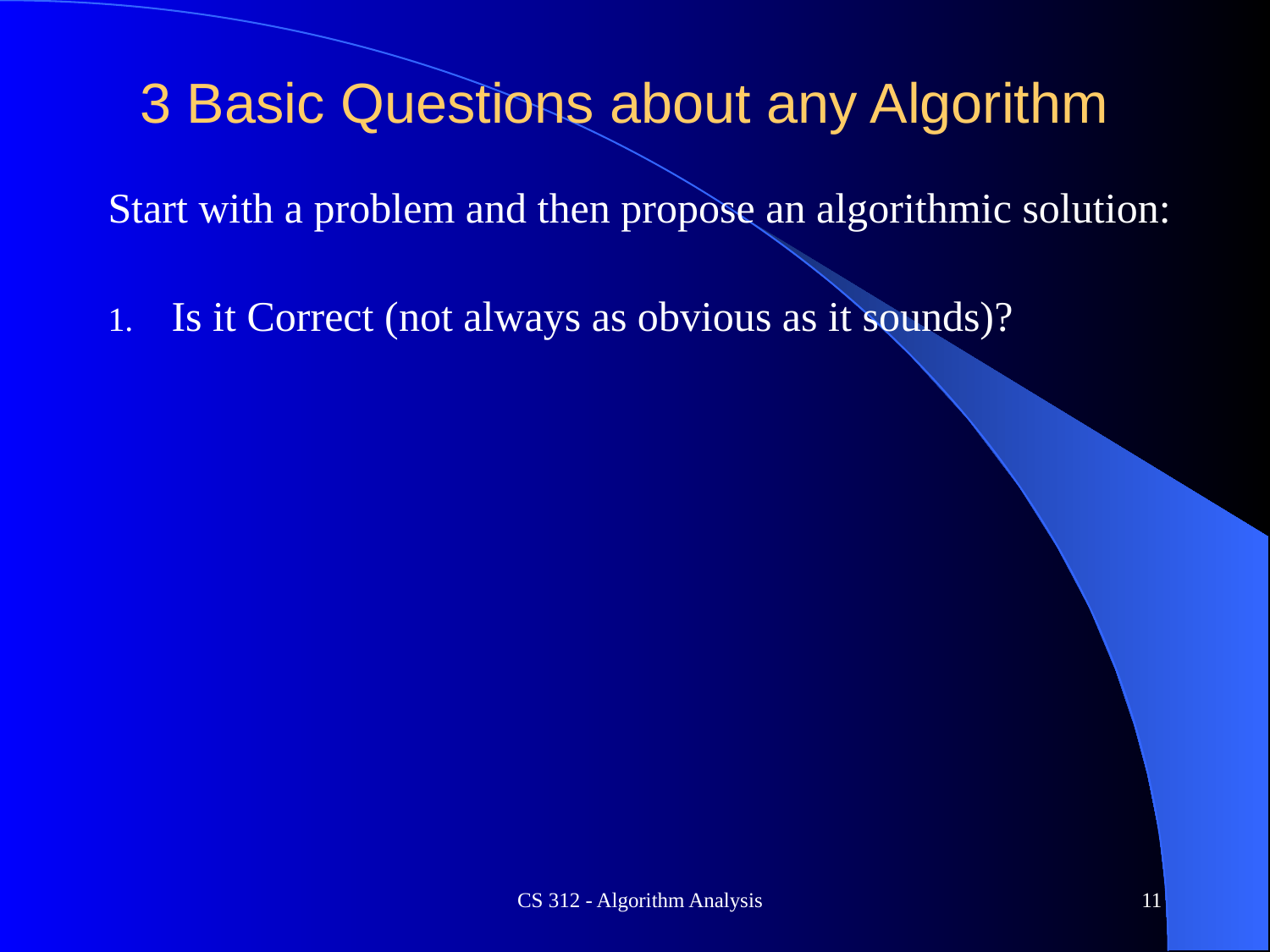

# 3 Basic Questions about any Algorithm
Start with a problem and then propose an algorithmic solution:

Is it Correct (not always as obvious as it sounds)?
CS 312 - Algorithm Analysis
11